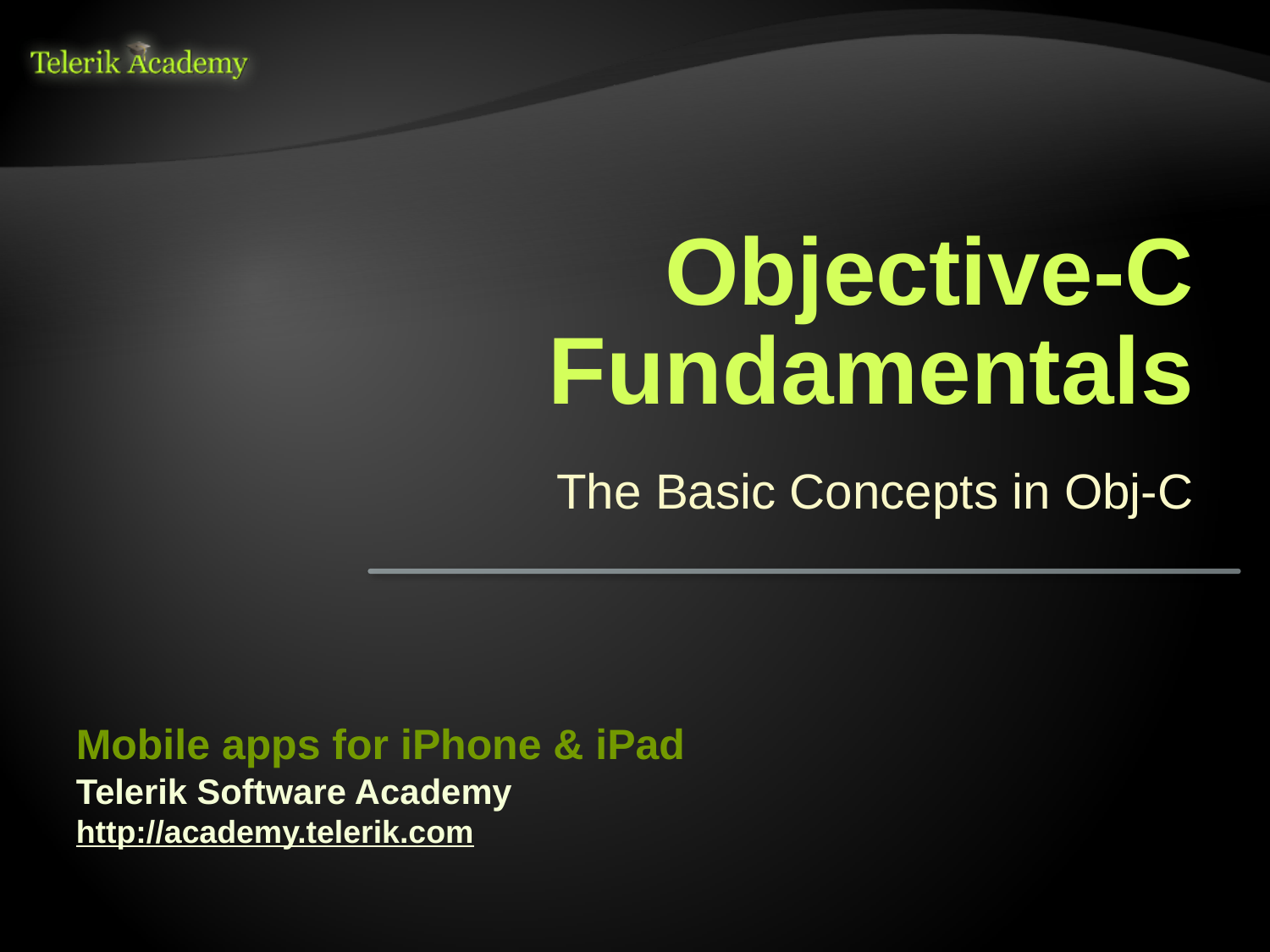

# Objective-C Fundamentals
The Basic Concepts in Obj-C
Mobile apps for iPhone & iPad
Telerik Software Academy
http://academy.telerik.com